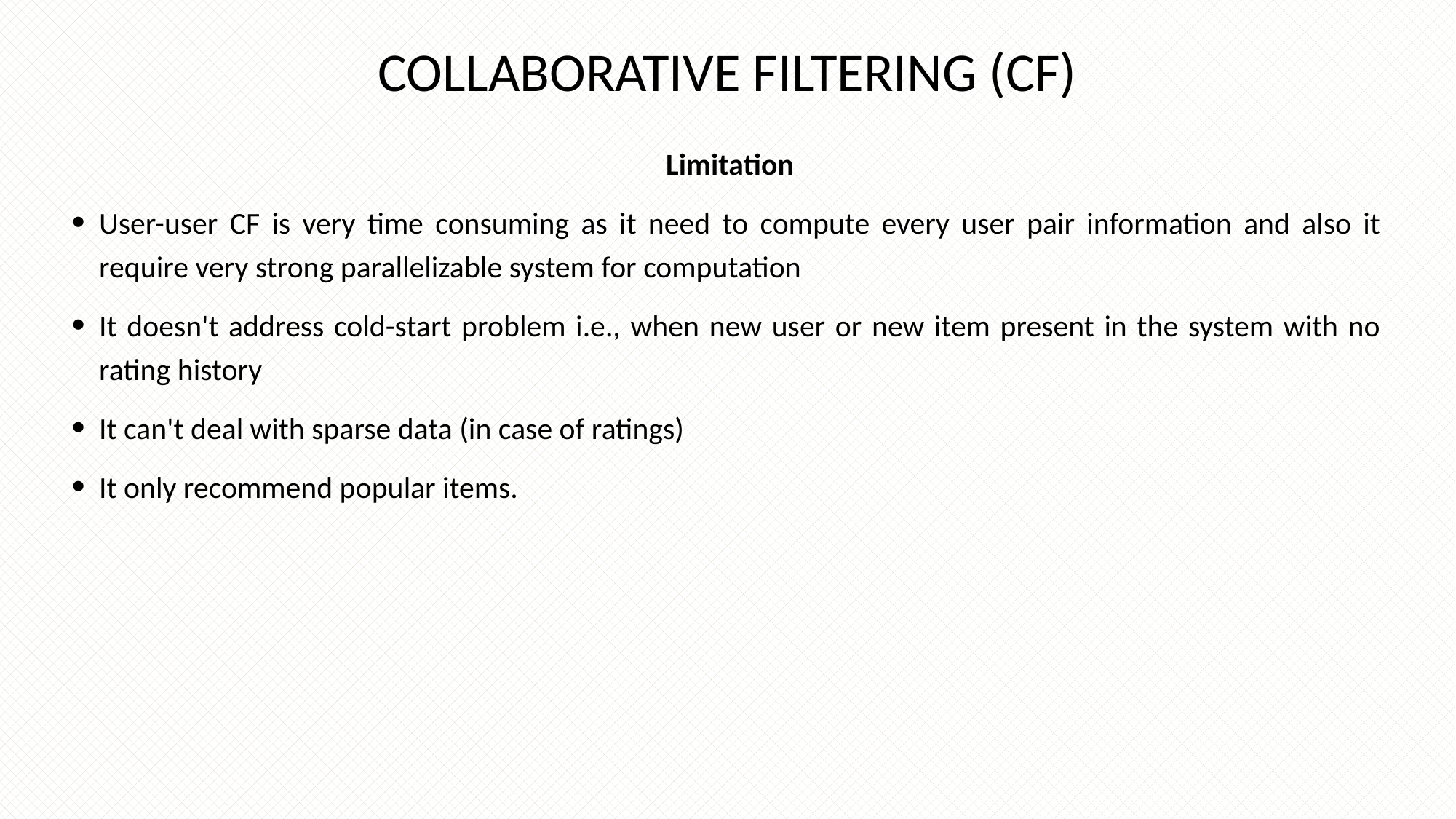

# Collaborative filtering (CF)
 Limitation
User-user CF is very time consuming as it need to compute every user pair information and also it require very strong parallelizable system for computation
It doesn't address cold-start problem i.e., when new user or new item present in the system with no rating history
It can't deal with sparse data (in case of ratings)
It only recommend popular items.